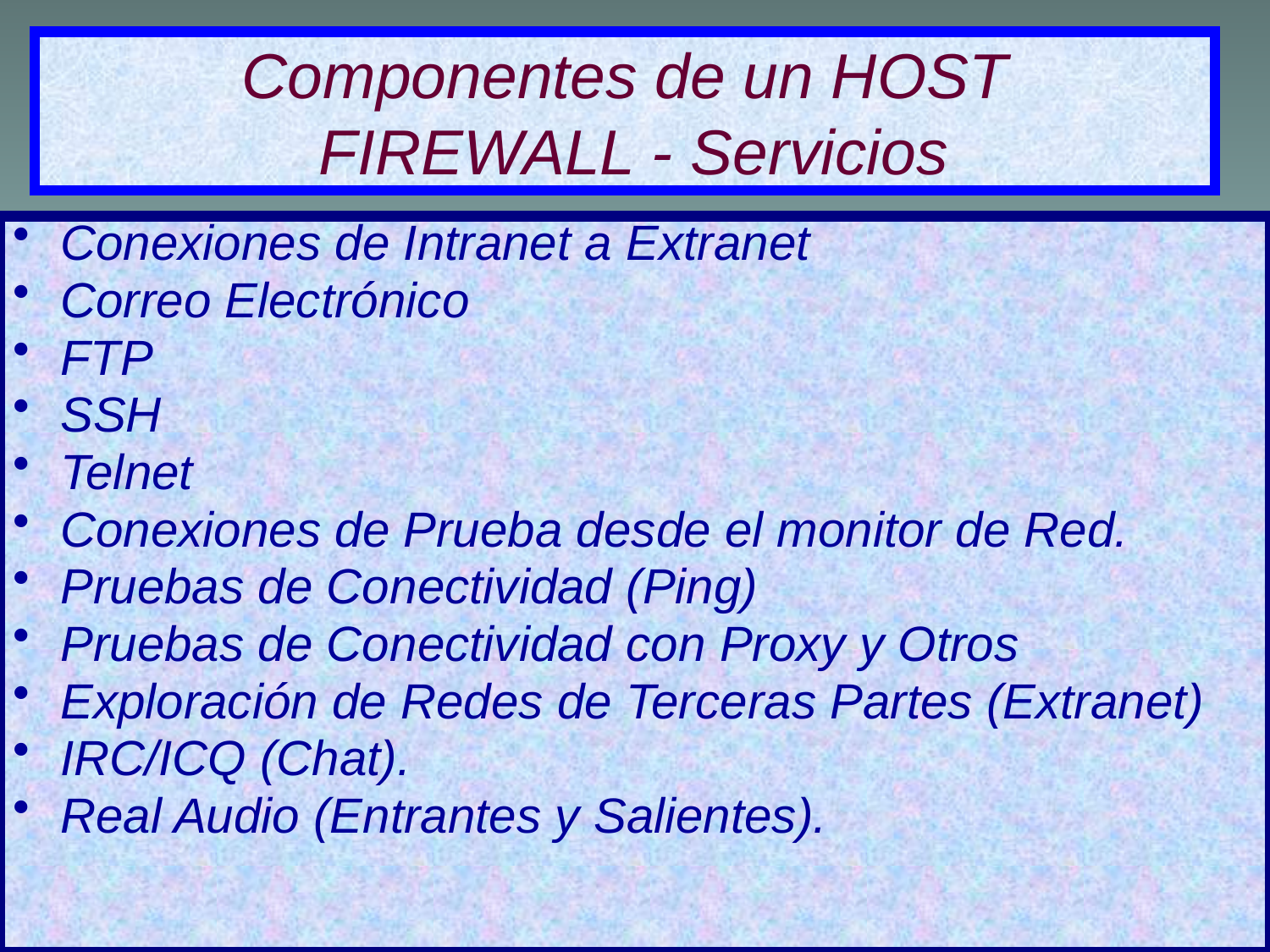

# Componentes de un HOST FIREWALL - Servicios
Conexiones de Intranet a Extranet
Correo Electrónico
FTP
SSH
Telnet
Conexiones de Prueba desde el monitor de Red.
Pruebas de Conectividad (Ping)
Pruebas de Conectividad con Proxy y Otros
Exploración de Redes de Terceras Partes (Extranet)
IRC/ICQ (Chat).
Real Audio (Entrantes y Salientes).

29/05/2017
17